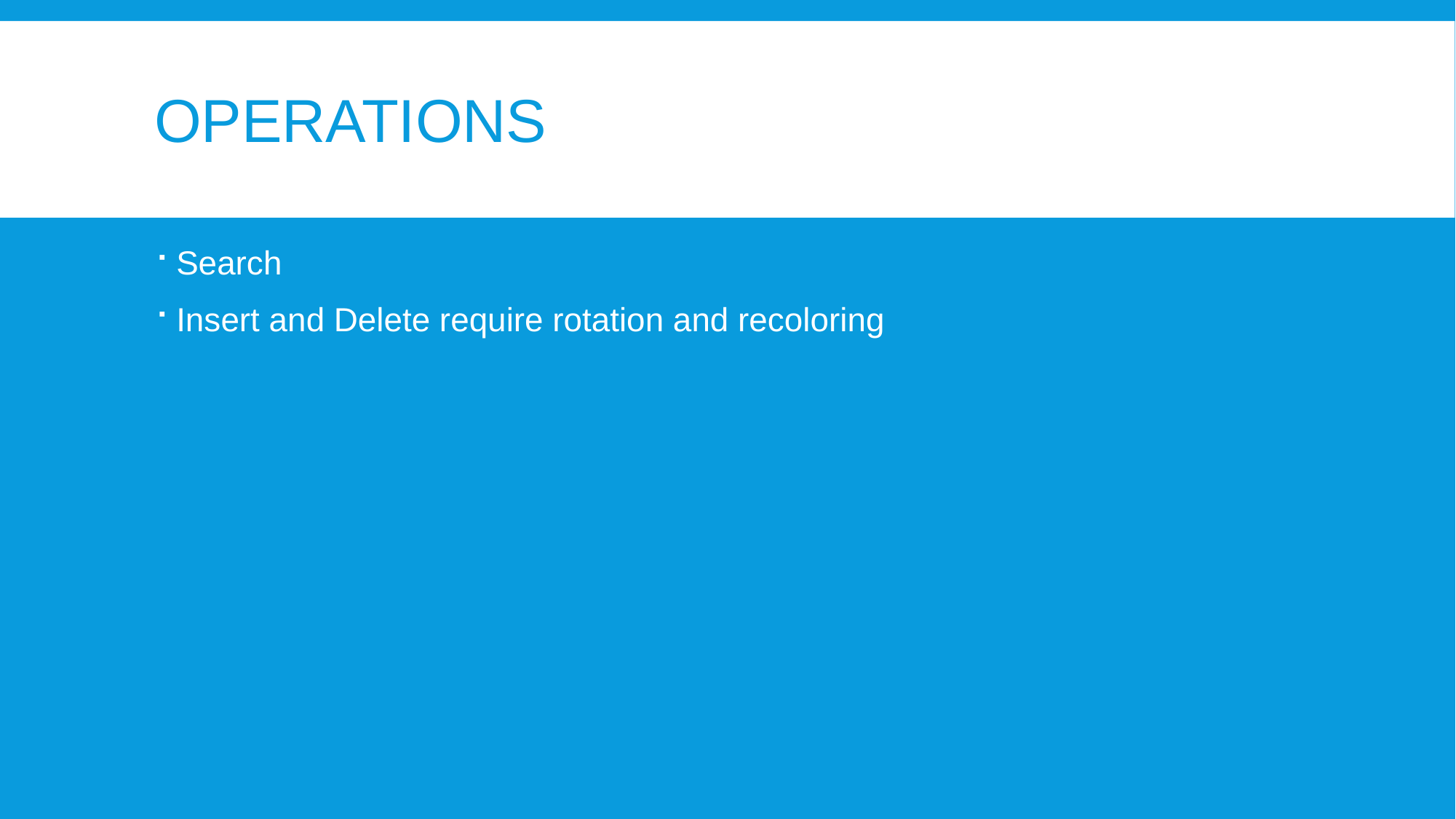

# operations
Search
Insert and Delete require rotation and recoloring